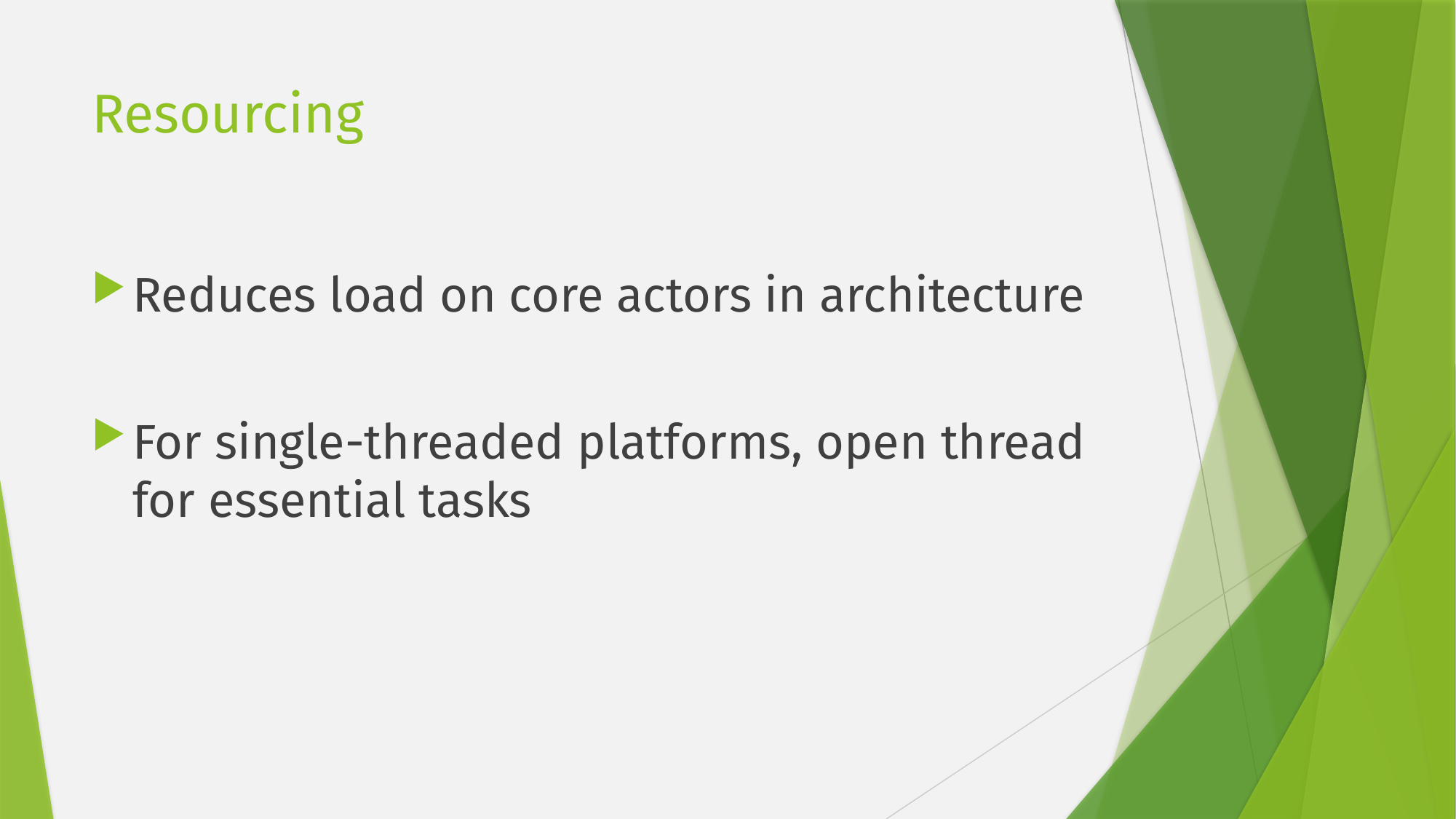

# Resourcing
Reduces load on core actors in architecture

For single-threaded platforms, open thread for essential tasks